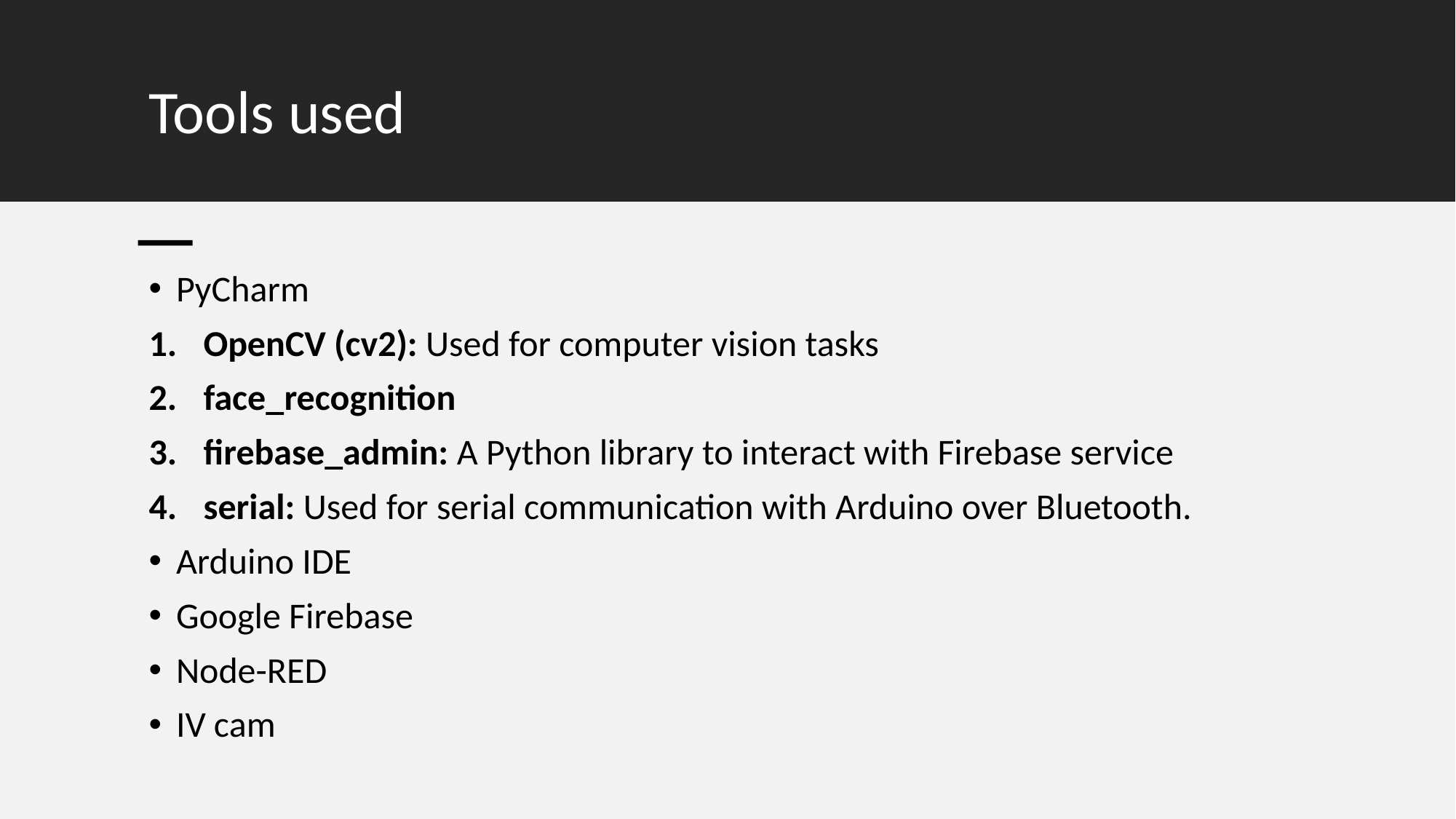

# Tools used

PyCharm
OpenCV (cv2): Used for computer vision tasks
face_recognition
firebase_admin: A Python library to interact with Firebase service
serial: Used for serial communication with Arduino over Bluetooth.
Arduino IDE
Google Firebase
Node-RED
IV cam